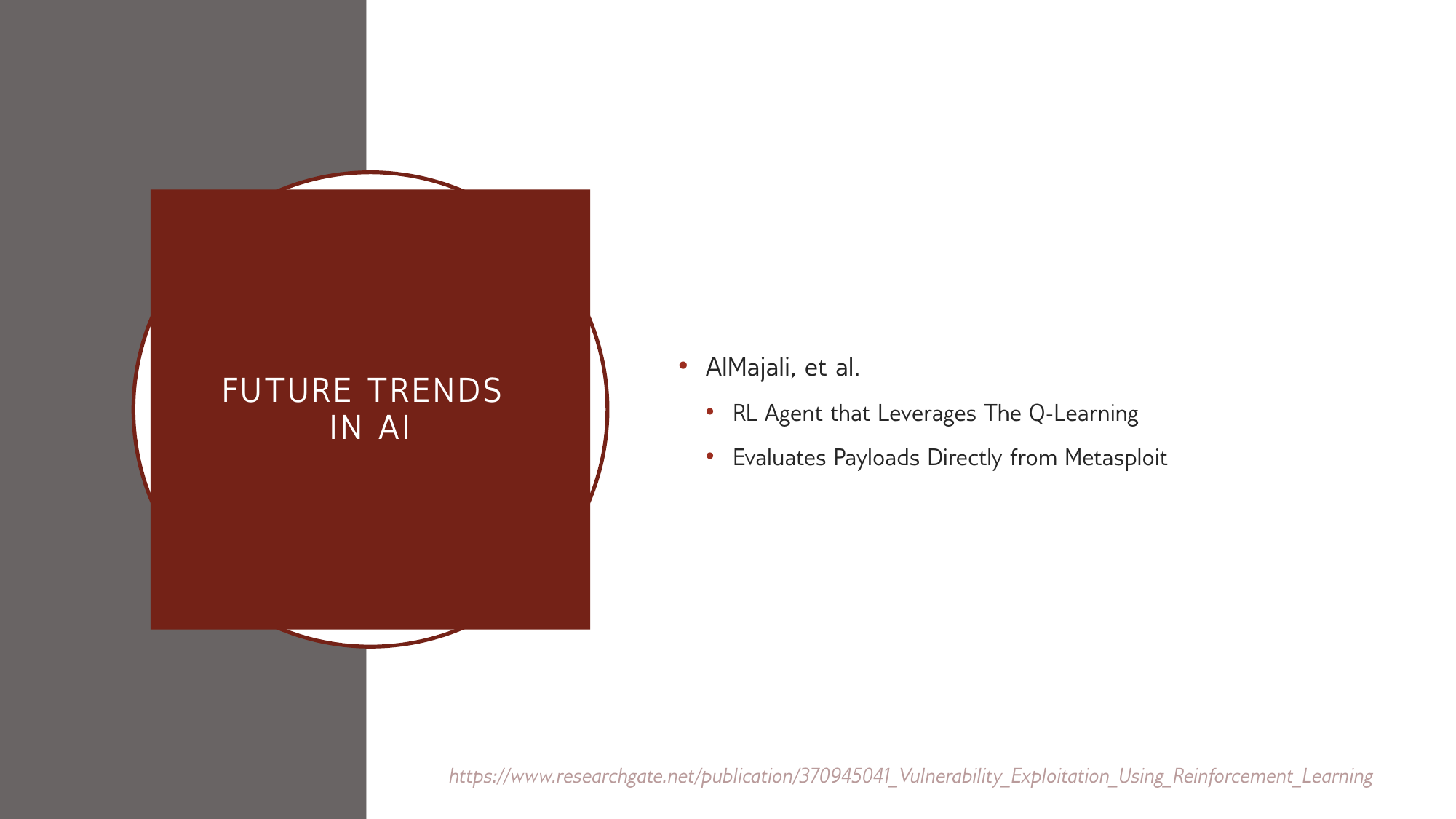

AlMajali, et al.
RL Agent that Leverages The Q-Learning
Evaluates Payloads Directly from Metasploit

# Future Trends in AI
https://www.researchgate.net/publication/370945041_Vulnerability_Exploitation_Using_Reinforcement_Learning